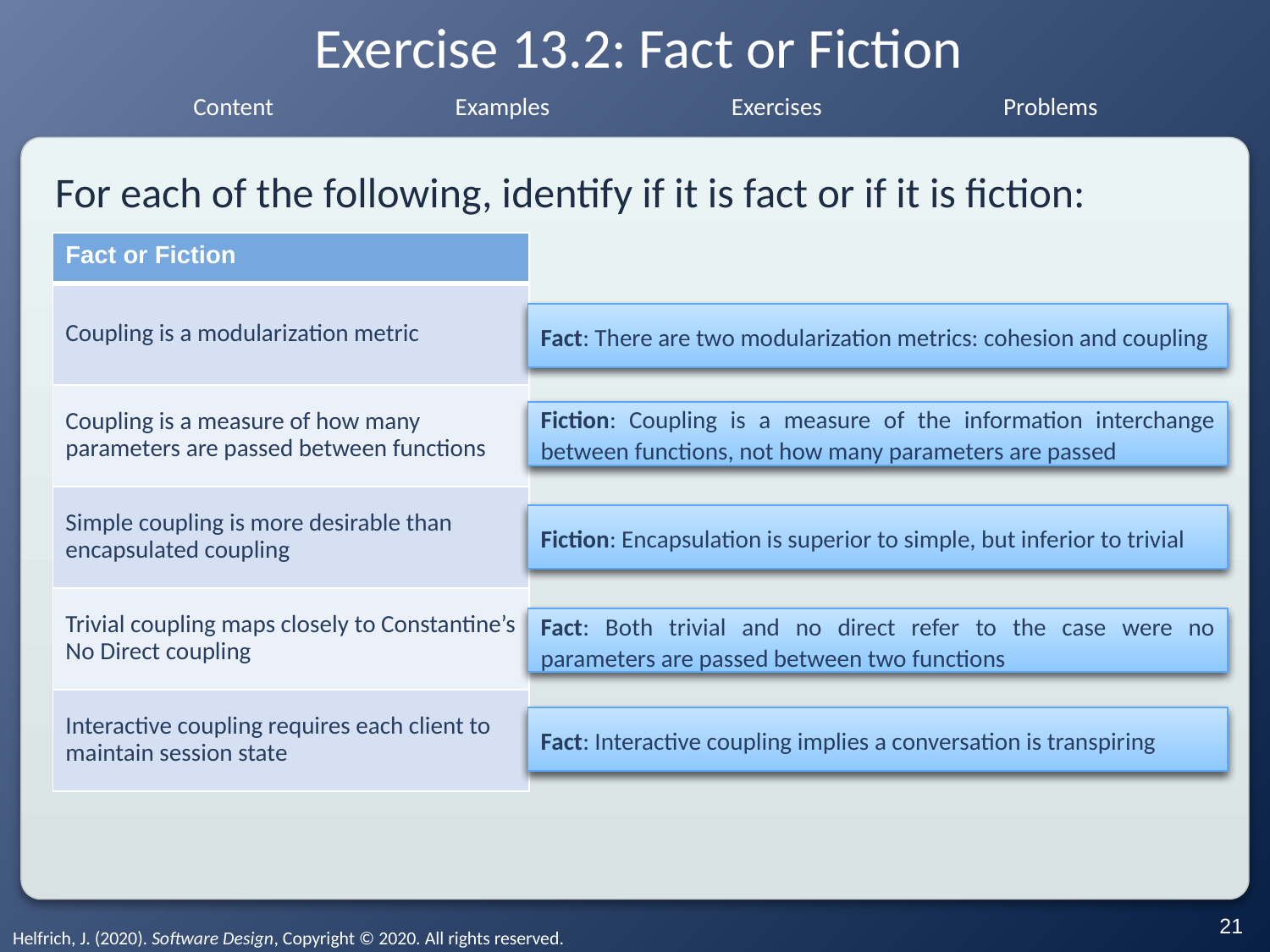

# Exercise 13.2: Fact or Fiction
For each of the following, identify if it is fact or if it is fiction:
| Fact or Fiction |
| --- |
| Coupling is a modularization metric |
| Coupling is a measure of how many parameters are passed between functions |
| Simple coupling is more desirable than encapsulated coupling |
| Trivial coupling maps closely to Constantine’s No Direct coupling |
| Interactive coupling requires each client to maintain session state |

Fact: There are two modularization metrics: cohesion and coupling

Fiction: Coupling is a measure of the information interchange between functions, not how many parameters are passed

Fiction: Encapsulation is superior to simple, but inferior to trivial

Fact: Both trivial and no direct refer to the case were no parameters are passed between two functions

Fact: Interactive coupling implies a conversation is transpiring

21